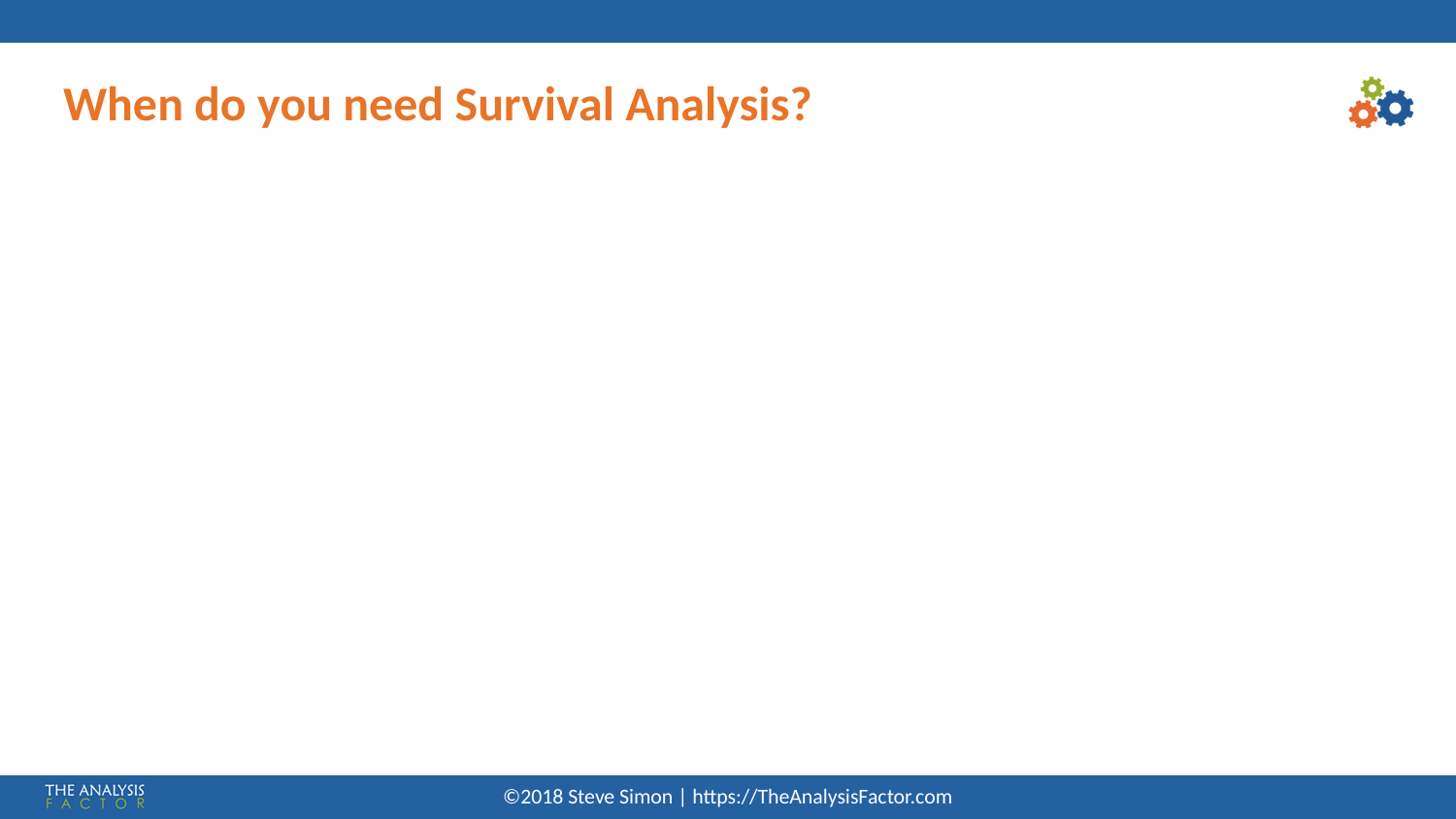

# When do you need Survival Analysis?

©2018 Steve Simon | https://TheAnalysisFactor.com